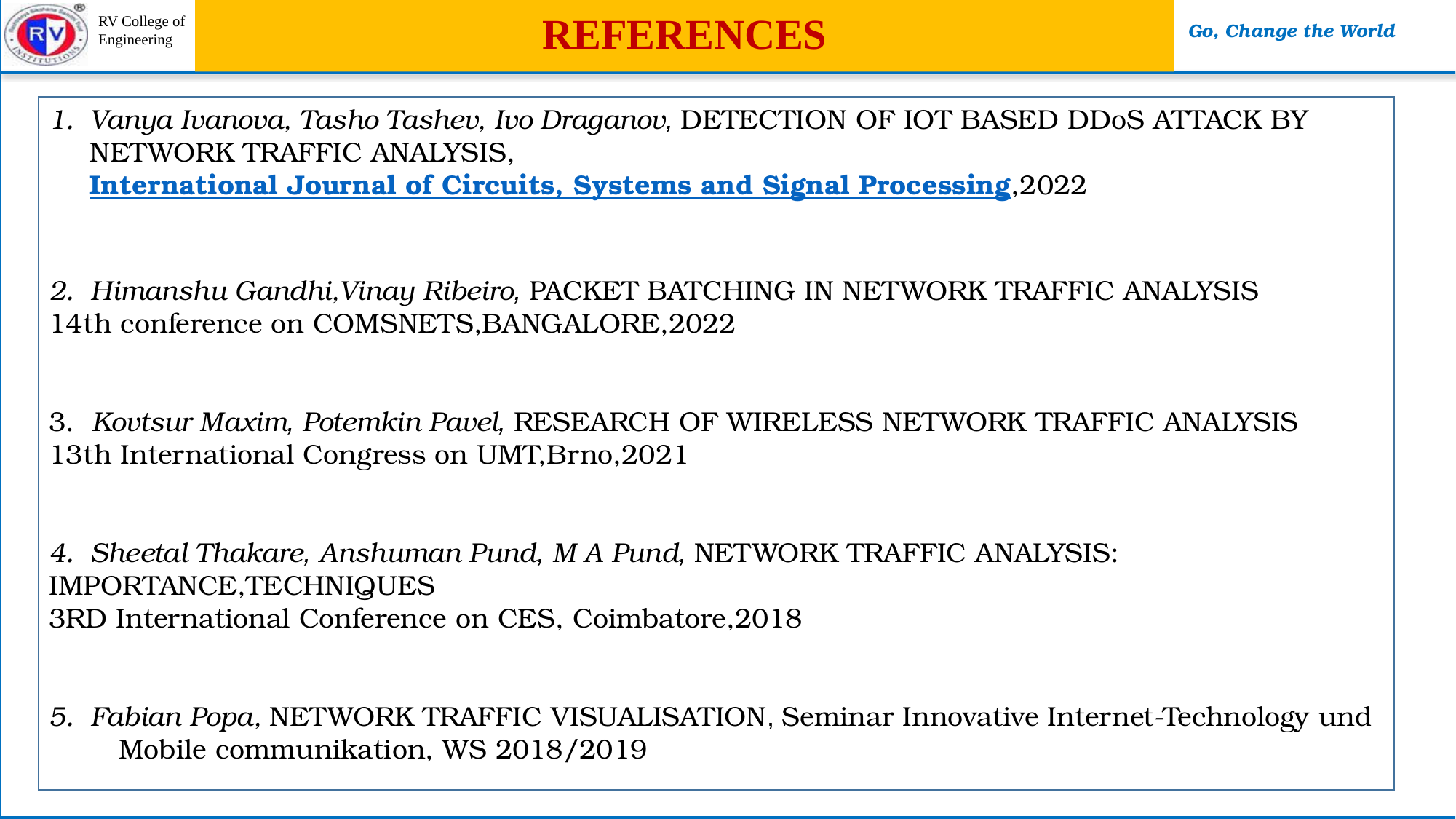

# REFERENCES

Vanya Ivanova, Tasho Tashev, Ivo Draganov, DETECTION OF IOT BASED DDoS ATTACK BY NETWORK TRAFFIC ANALYSIS, International Journal of Circuits, Systems and Signal Processing,2022

2.  Himanshu Gandhi,Vinay Ribeiro, PACKET BATCHING IN NETWORK TRAFFIC ANALYSIS
14th conference on COMSNETS,BANGALORE,2022

3.  Kovtsur Maxim, Potemkin Pavel, RESEARCH OF WIRELESS NETWORK TRAFFIC ANALYSIS
13th International Congress on UMT,Brno,2021

4.  Sheetal Thakare, Anshuman Pund, M A Pund, NETWORK TRAFFIC ANALYSIS:   IMPORTANCE,TECHNIQUES
3RD International Conference on CES, Coimbatore,2018

5.  Fabian Popa, NETWORK TRAFFIC VISUALISATION, Seminar Innovative Internet-Technology und          Mobile communikation, WS 2018/2019